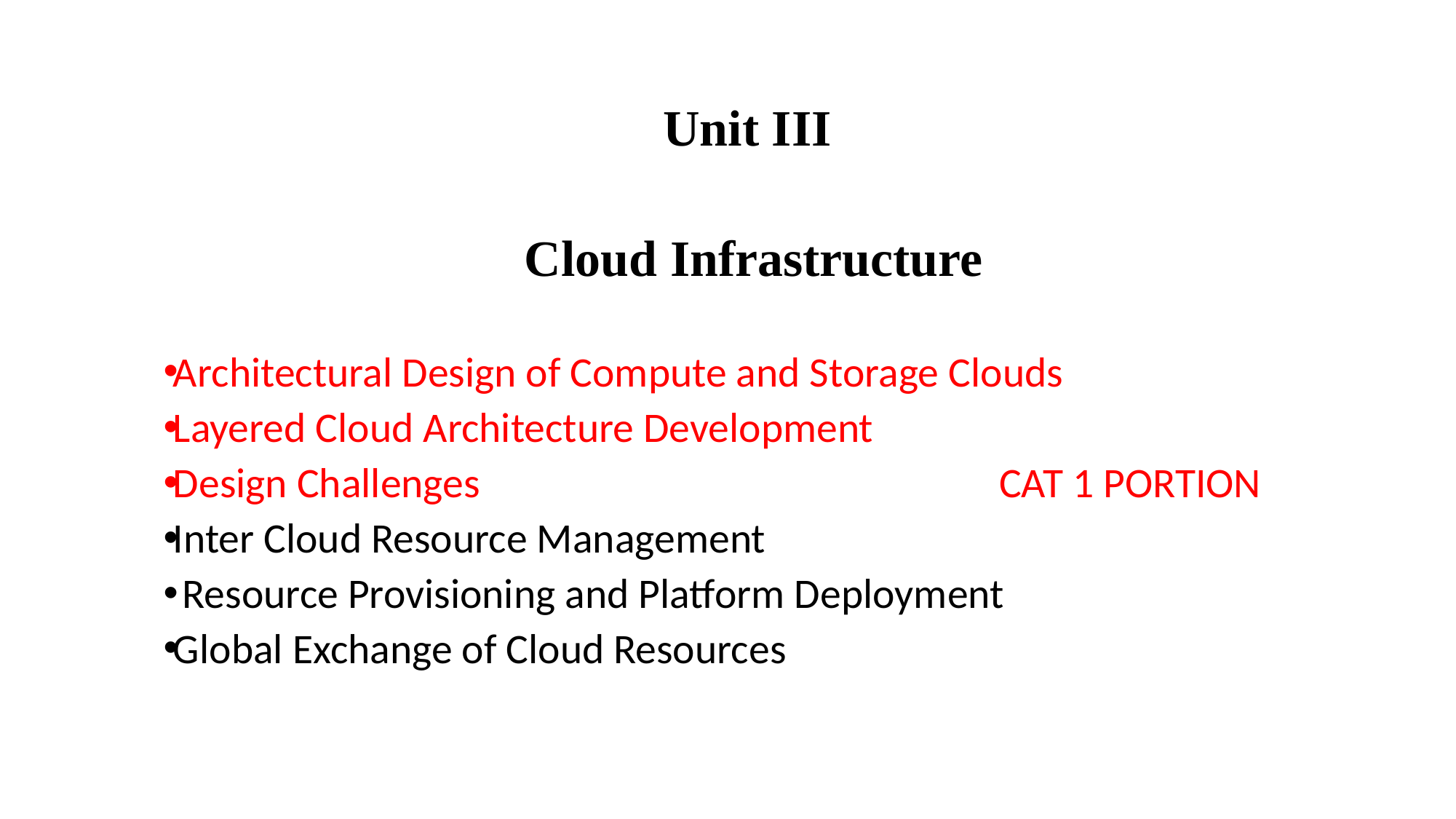

Unit III

 Cloud Infrastructure

Architectural Design of Compute and Storage Clouds
Layered Cloud Architecture Development
Design Challenges                                                       CAT 1 PORTION
Inter Cloud Resource Management
 Resource Provisioning and Platform Deployment
Global Exchange of Cloud Resources